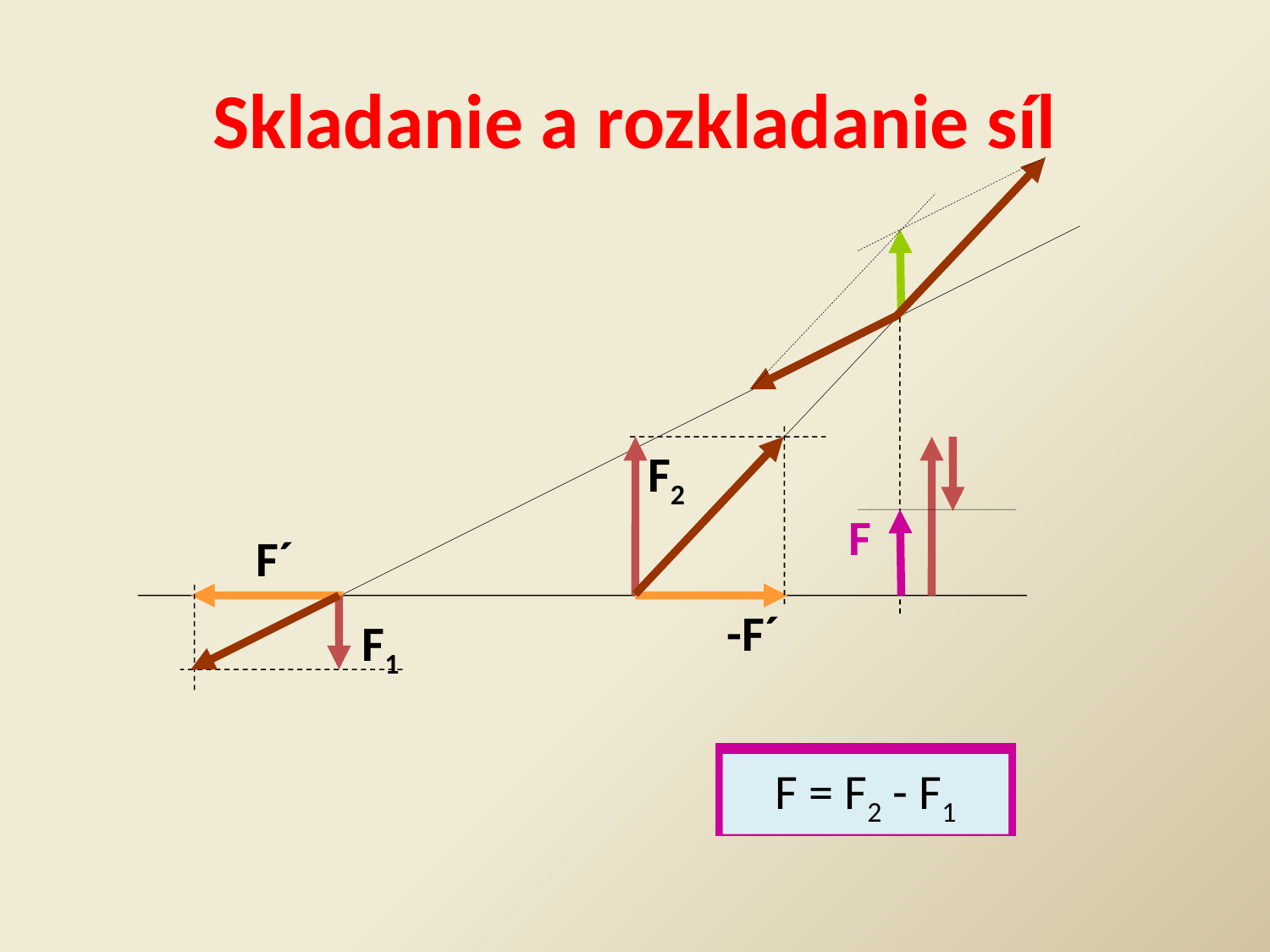

# Skladanie a rozkladanie síl

F2

F

F´

-F´
F1

F = F2 - F1